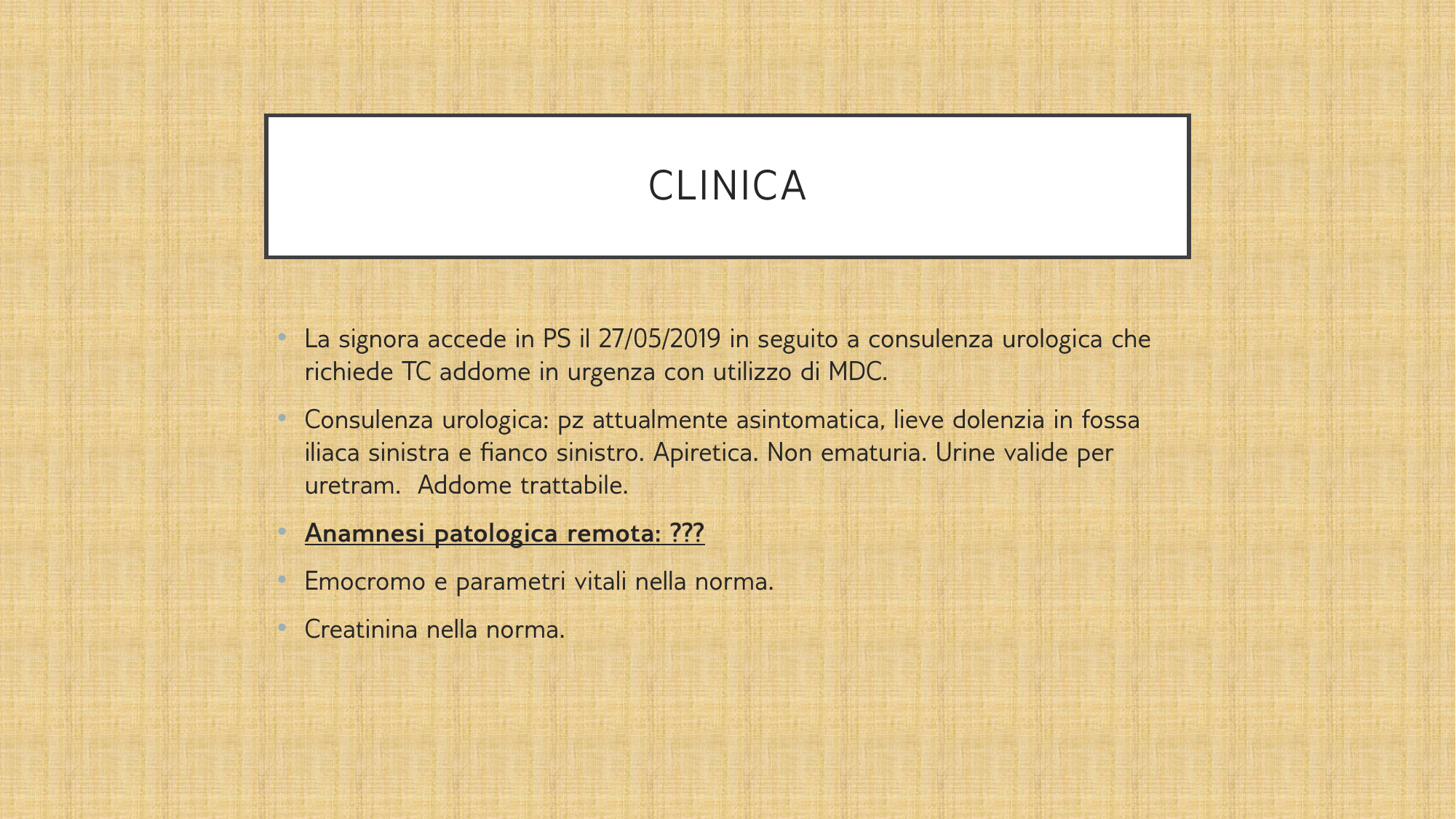

# CLINICA
La signora accede in PS il 27/05/2019 in seguito a consulenza urologica che richiede TC addome in urgenza con utilizzo di MDC.
Consulenza urologica: pz attualmente asintomatica, lieve dolenzia in fossa iliaca sinistra e fianco sinistro. Apiretica. Non ematuria. Urine valide per uretram.  Addome trattabile.
Anamnesi patologica remota: ???
Emocromo e parametri vitali nella norma.
Creatinina nella norma.